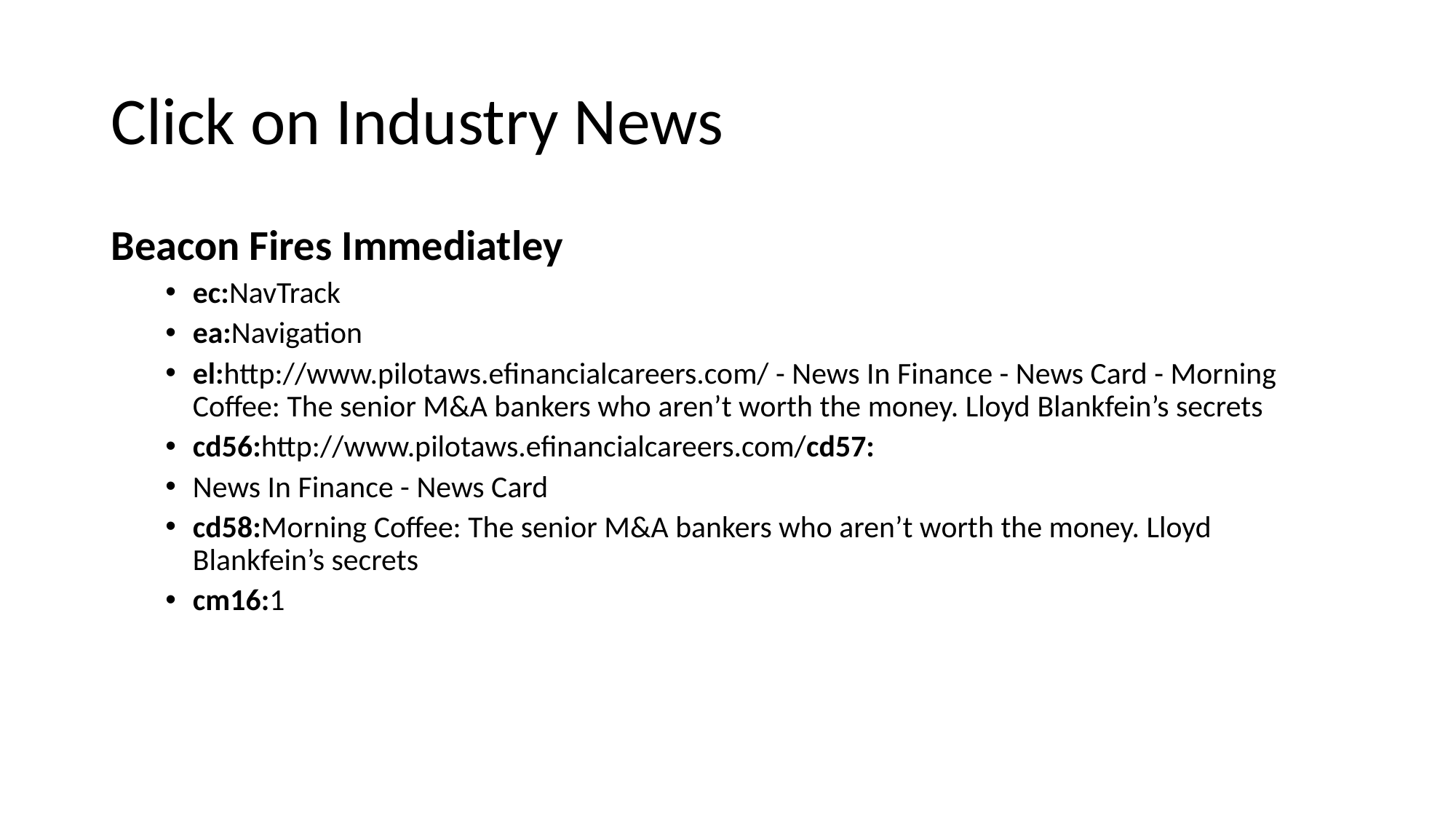

# Click on Industry News
Beacon Fires Immediatley
ec:NavTrack
ea:Navigation
el:http://www.pilotaws.efinancialcareers.com/ - News In Finance - News Card - Morning Coffee: The senior M&A bankers who aren’t worth the money. Lloyd Blankfein’s secrets
cd56:http://www.pilotaws.efinancialcareers.com/cd57:
News In Finance - News Card
cd58:Morning Coffee: The senior M&A bankers who aren’t worth the money. Lloyd Blankfein’s secrets
cm16:1